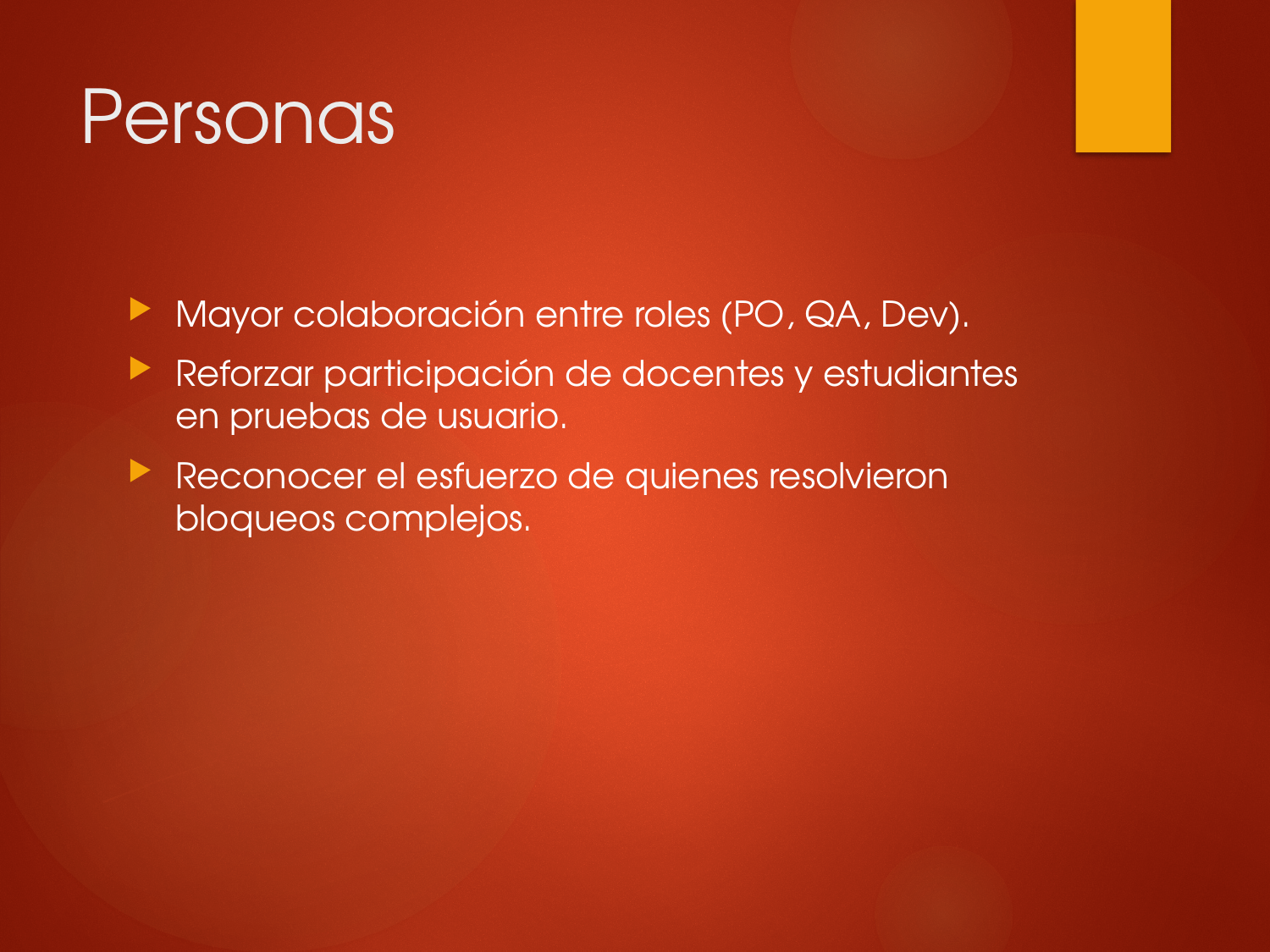

# Personas
Mayor colaboración entre roles (PO, QA, Dev).
Reforzar participación de docentes y estudiantes en pruebas de usuario.
Reconocer el esfuerzo de quienes resolvieron bloqueos complejos.